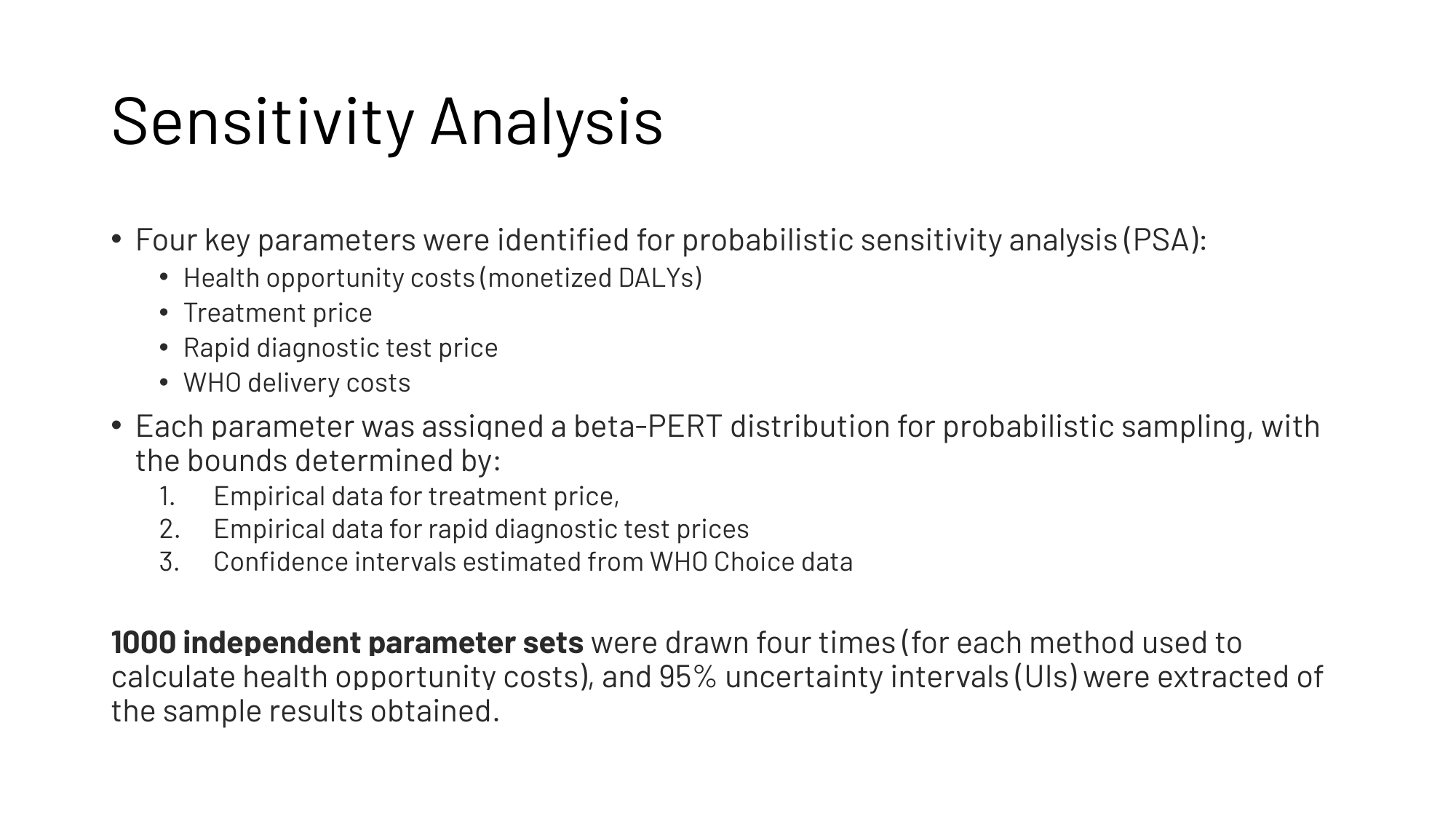

# Sensitivity Analysis
Four key parameters were identified for probabilistic sensitivity analysis (PSA):
Health opportunity costs (monetized DALYs)
Treatment price
Rapid diagnostic test price
WHO delivery costs
Each parameter was assigned a beta-PERT distribution for probabilistic sampling, with the bounds determined by:
Empirical data for treatment price,
Empirical data for rapid diagnostic test prices
Confidence intervals estimated from WHO Choice data

1000 independent parameter sets were drawn four times (for each method used to calculate health opportunity costs), and 95% uncertainty intervals (UIs) were extracted of the sample results obtained.